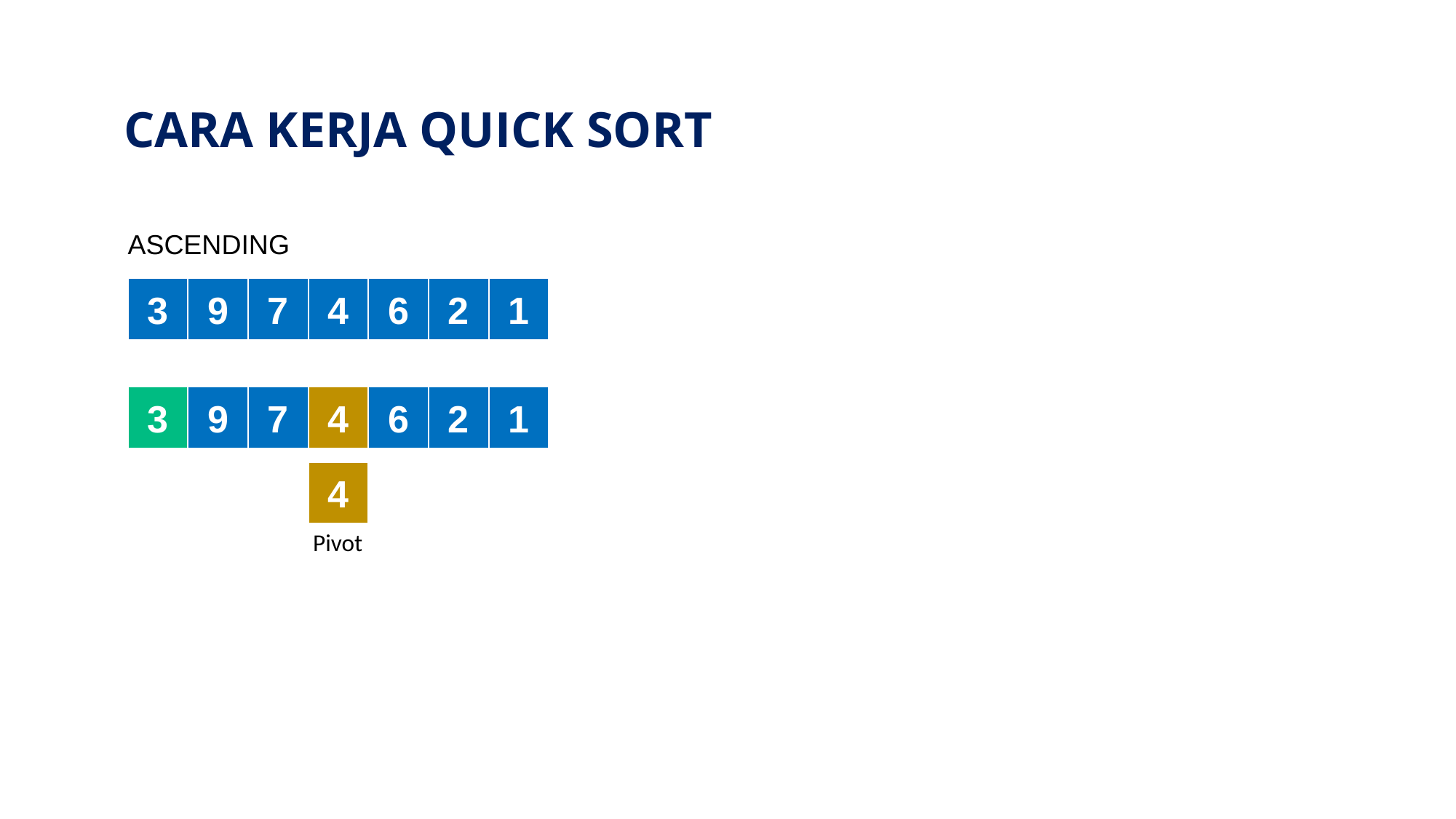

CARA KERJA QUICK SORT
ASCENDING
2
1
6
4
3
9
7
2
1
6
4
3
9
7
4
Pivot